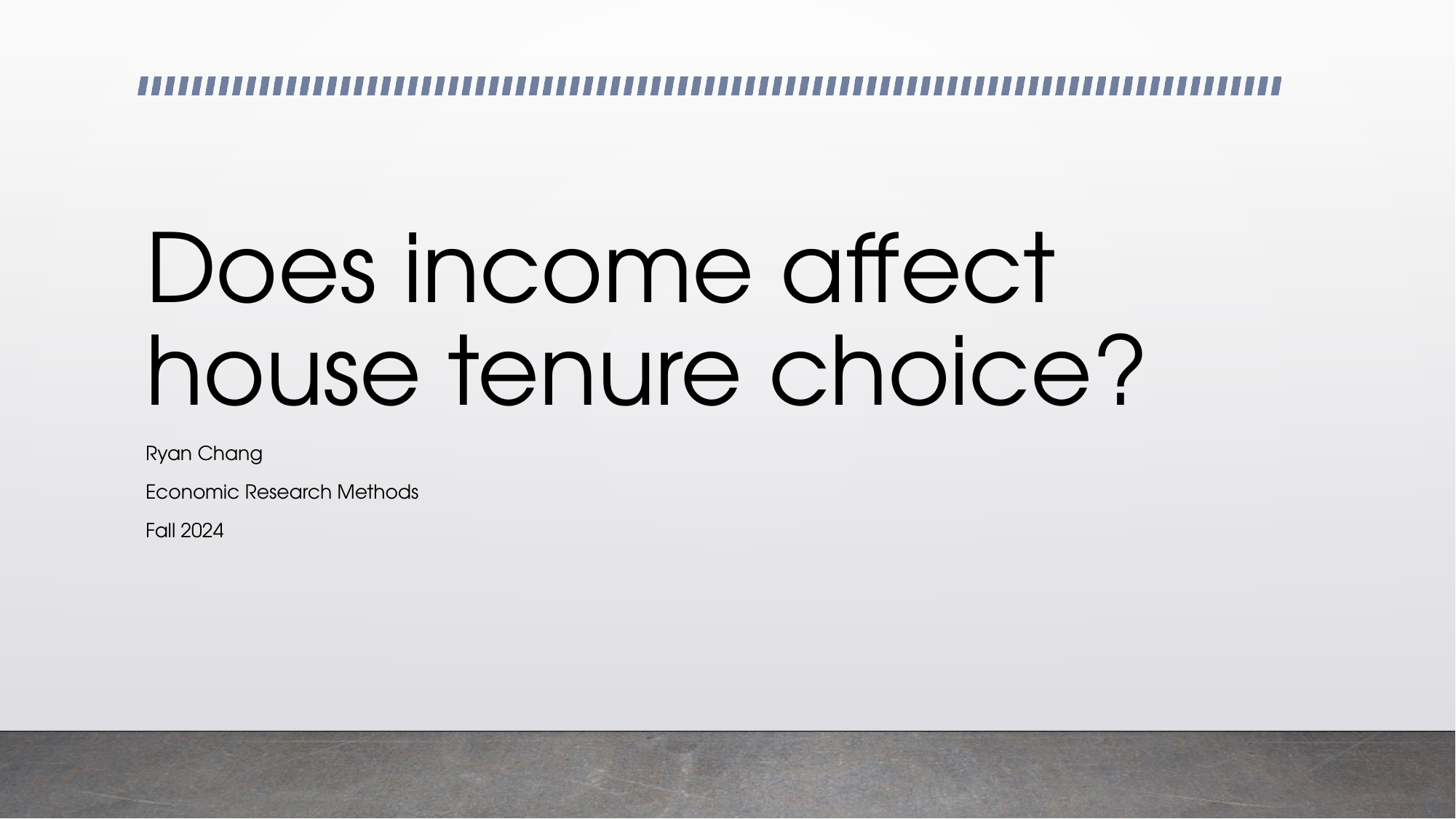

# Does income affect house tenure choice?
Ryan Chang
Economic Research Methods
Fall 2024